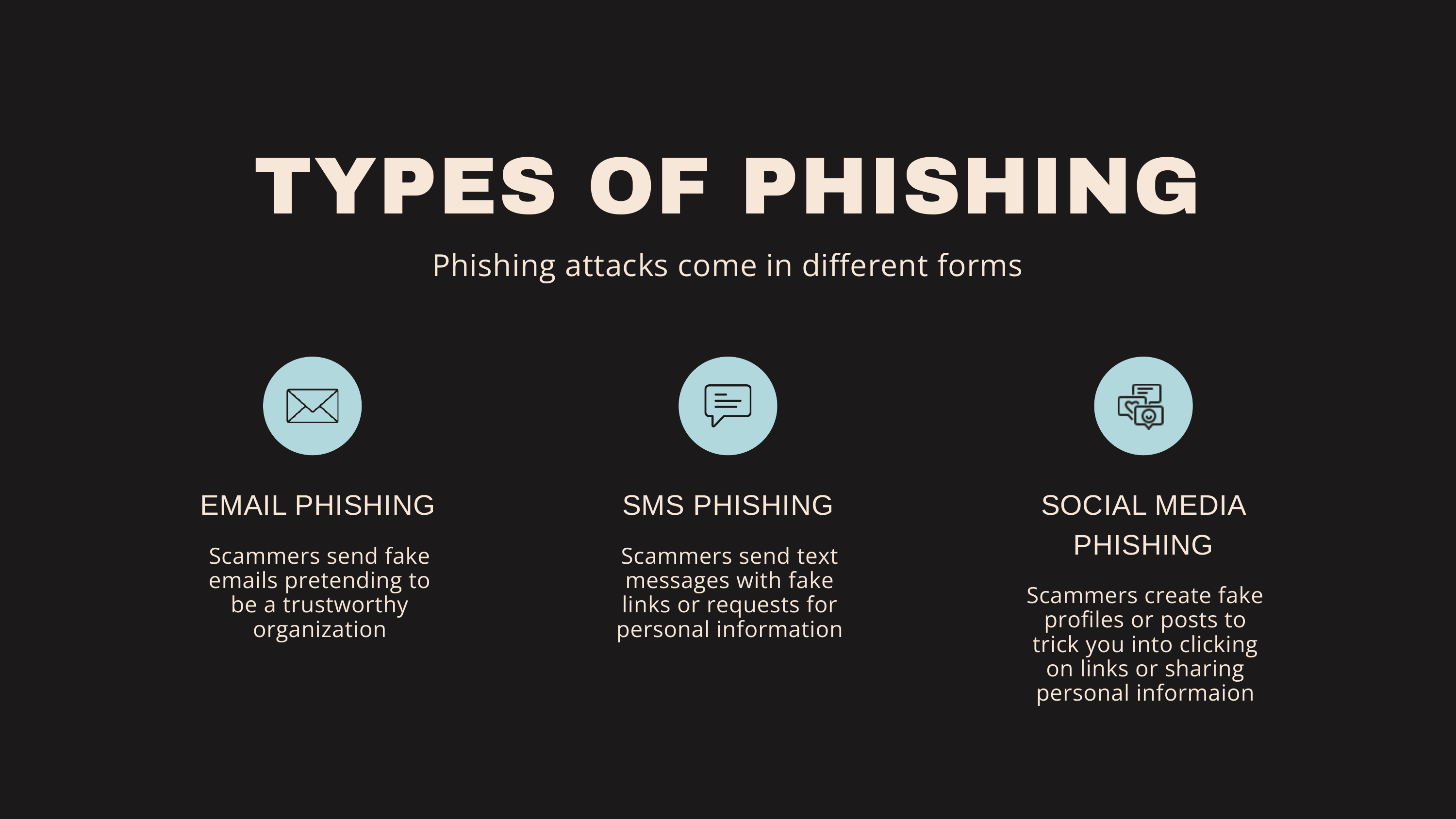

TYPES OF PHISHING
Phishing attacks come in different forms

EMAIL PHISHING
SMS PHISHING
SOCIAL MEDIA PHISHING
Scammers send fake emails pretending to be a trustworthy organization
Scammers send text messages with fake links or requests for personal information
Scammers create fake profiles or posts to trick you into clicking on links or sharing personal informaion